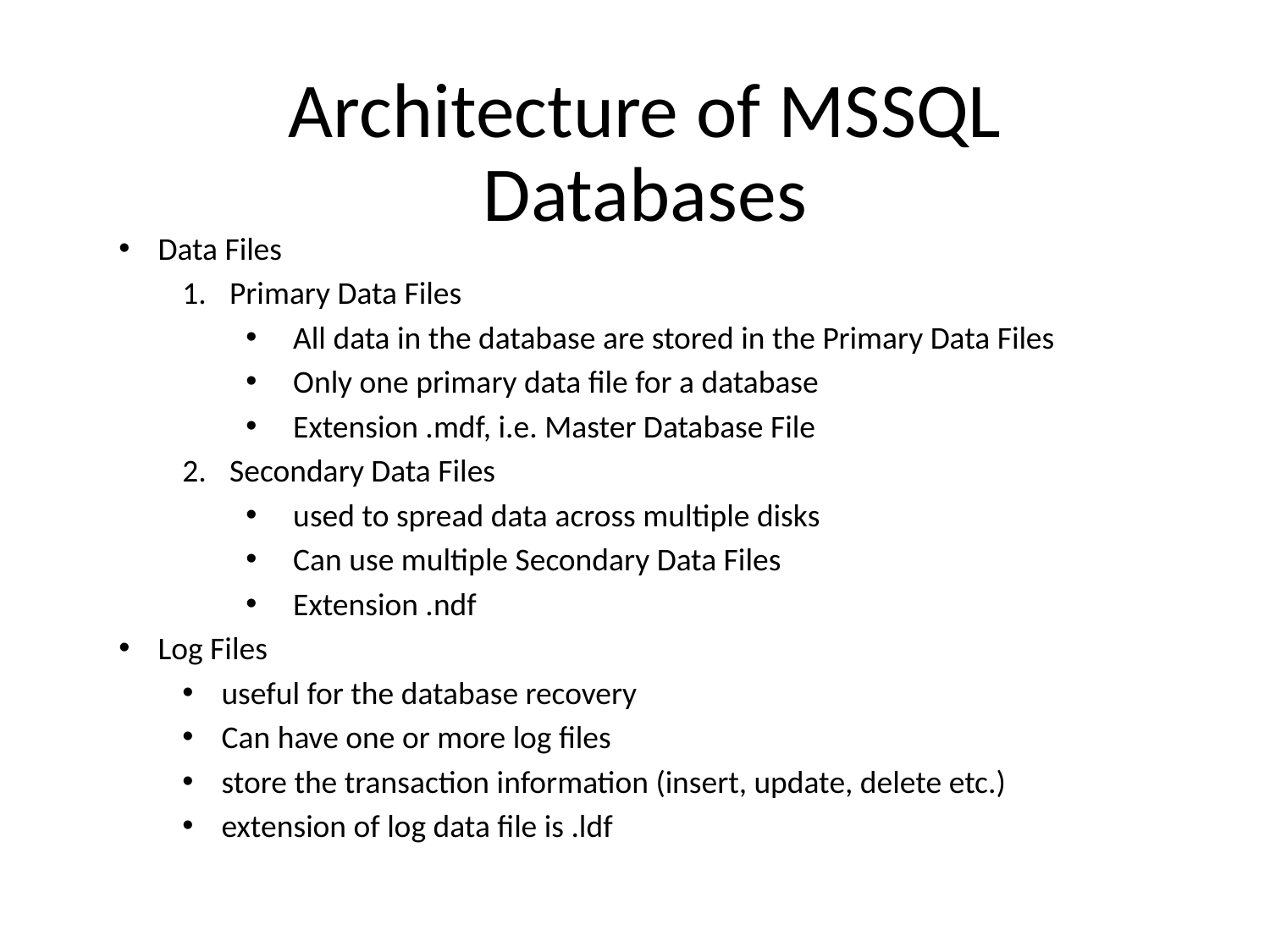

Architecture of MSSQL Databases
Data Files
Primary Data Files
All data in the database are stored in the Primary Data Files
Only one primary data file for a database
Extension .mdf, i.e. Master Database File
Secondary Data Files
used to spread data across multiple disks
Can use multiple Secondary Data Files
Extension .ndf
Log Files
useful for the database recovery
Can have one or more log files
store the transaction information (insert, update, delete etc.)
extension of log data file is .ldf